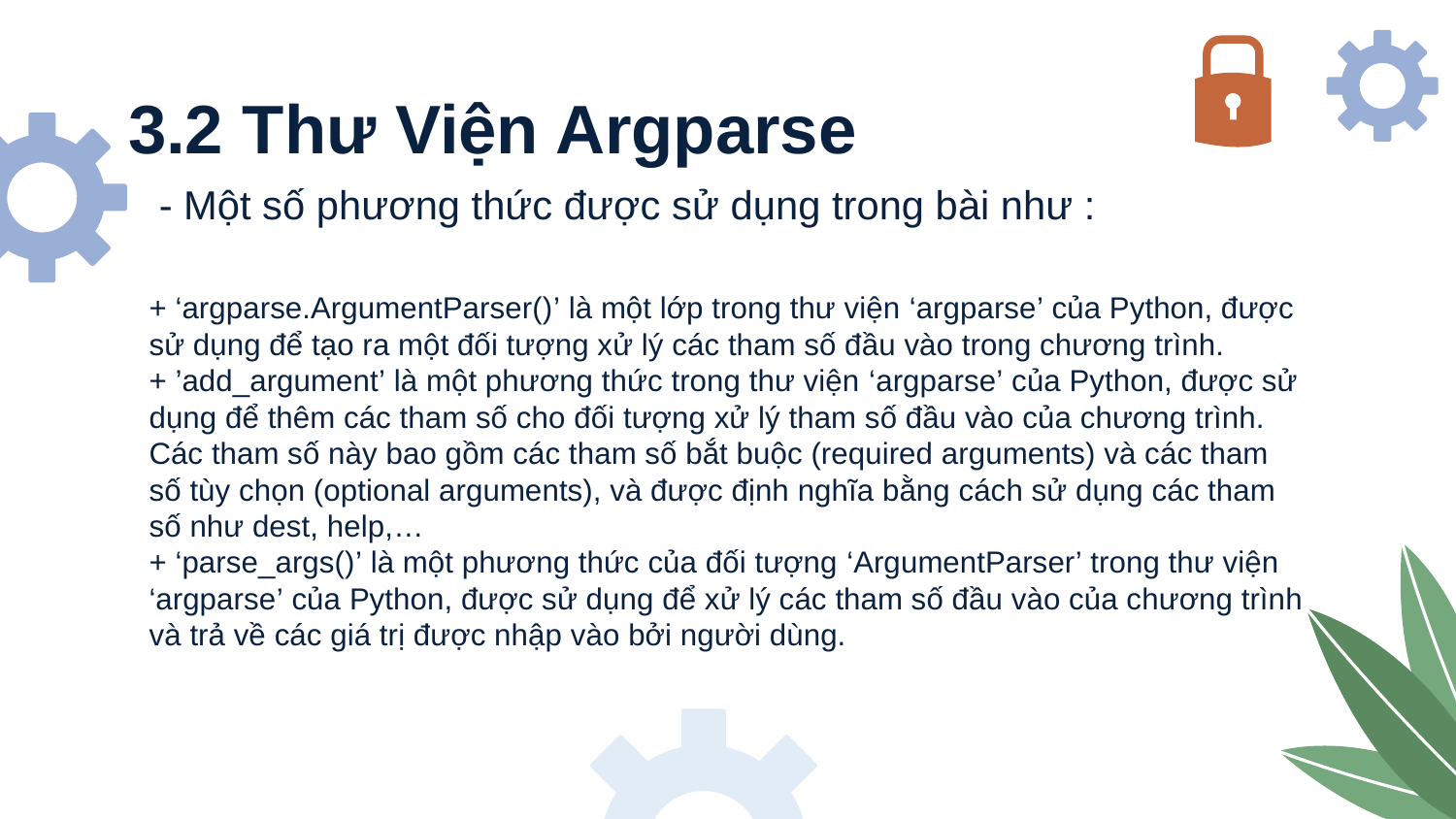

# 3.2 Thư Viện Argparse
- Một số phương thức được sử dụng trong bài như :
+ ‘argparse.ArgumentParser()’ là một lớp trong thư viện ‘argparse’ của Python, được sử dụng để tạo ra một đối tượng xử lý các tham số đầu vào trong chương trình.
+ ’add_argument’ là một phương thức trong thư viện ‘argparse’ của Python, được sử dụng để thêm các tham số cho đối tượng xử lý tham số đầu vào của chương trình. Các tham số này bao gồm các tham số bắt buộc (required arguments) và các tham số tùy chọn (optional arguments), và được định nghĩa bằng cách sử dụng các tham số như dest, help,…
+ ‘parse_args()’ là một phương thức của đối tượng ‘ArgumentParser’ trong thư viện ‘argparse’ của Python, được sử dụng để xử lý các tham số đầu vào của chương trình và trả về các giá trị được nhập vào bởi người dùng.